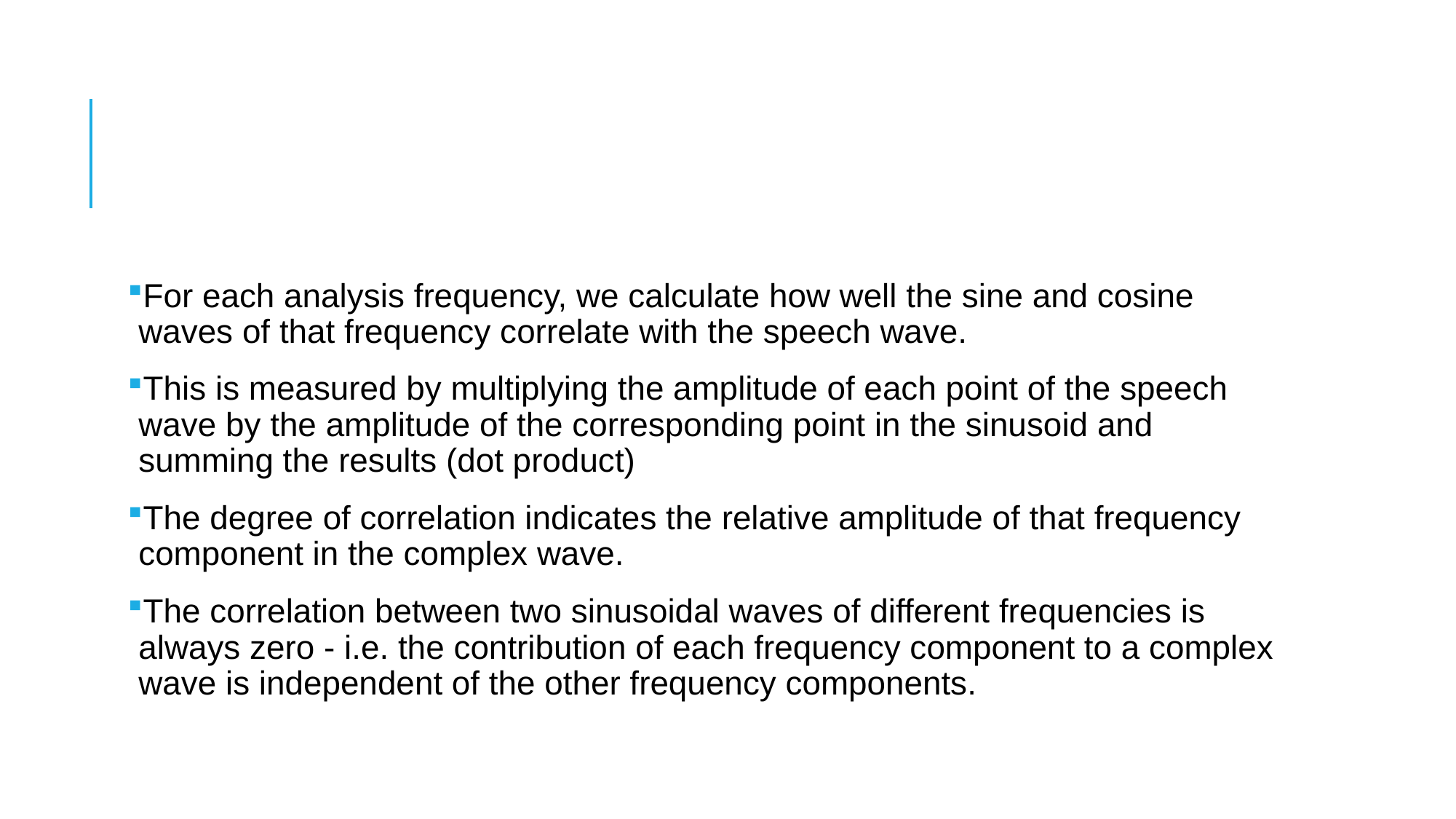

#
For each analysis frequency, we calculate how well the sine and cosine waves of that frequency correlate with the speech wave.
This is measured by multiplying the amplitude of each point of the speech wave by the amplitude of the corresponding point in the sinusoid and summing the results (dot product)
The degree of correlation indicates the relative amplitude of that frequency component in the complex wave.
The correlation between two sinusoidal waves of different frequencies is always zero - i.e. the contribution of each frequency component to a complex wave is independent of the other frequency components.